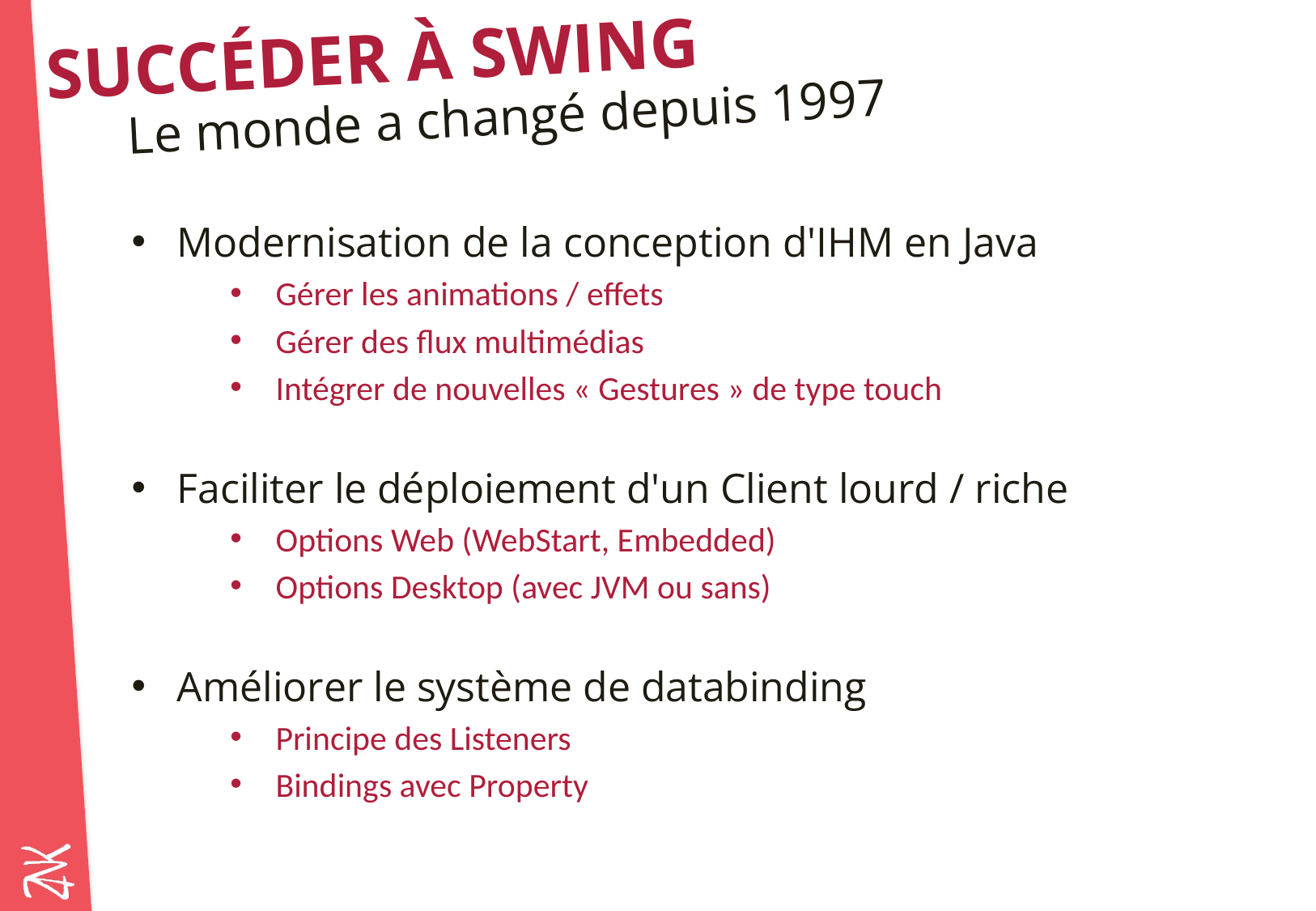

# Succéder à Swing
Le monde a changé depuis 1997
Modernisation de la conception d'IHM en Java
Gérer les animations / effets
Gérer des flux multimédias
Intégrer de nouvelles « Gestures » de type touch

Faciliter le déploiement d'un Client lourd / riche
Options Web (WebStart, Embedded)
Options Desktop (avec JVM ou sans)

Améliorer le système de databinding
Principe des Listeners
Bindings avec Property